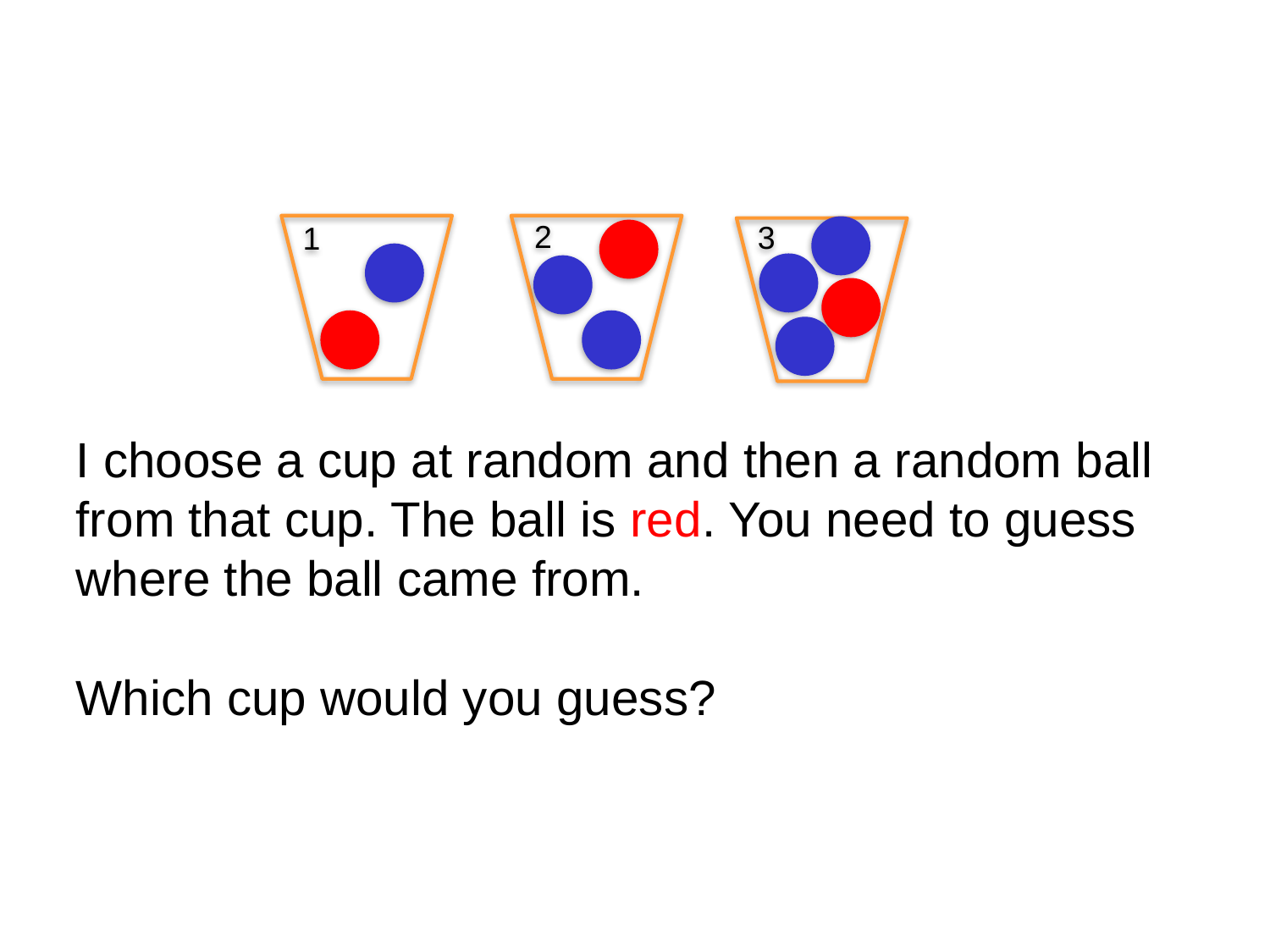

2
3
1

I choose a cup at random and then a random ball from that cup. The ball is red. You need to guess where the ball came from.
Which cup would you guess?